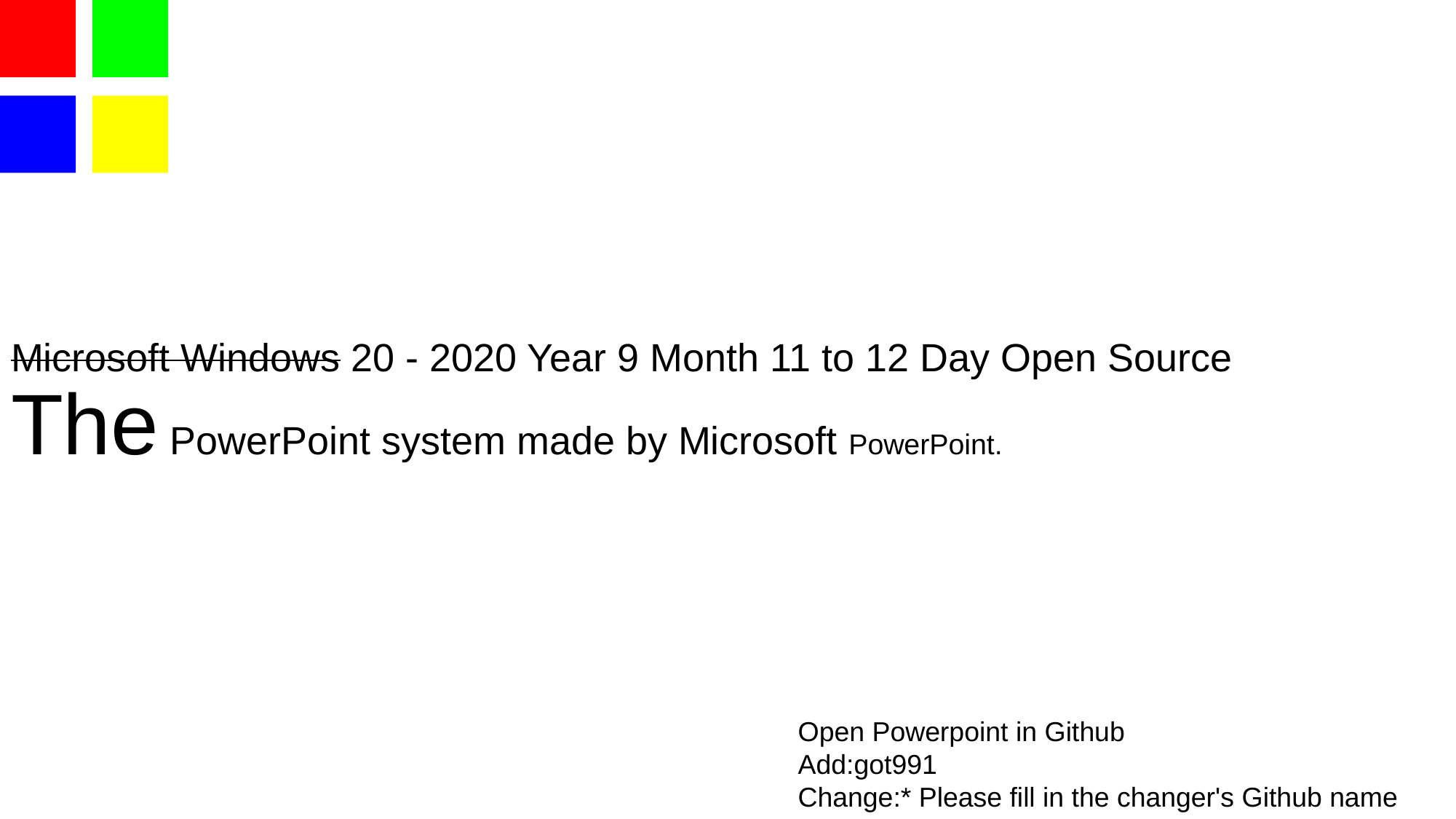

Microsoft Windows 20 - 2020 Year 9 Month 11 to 12 Day Open Source
The PowerPoint system made by Microsoft PowerPoint.
Open Powerpoint in Github
Add:got991
Change:* Please fill in the changer's Github name here.